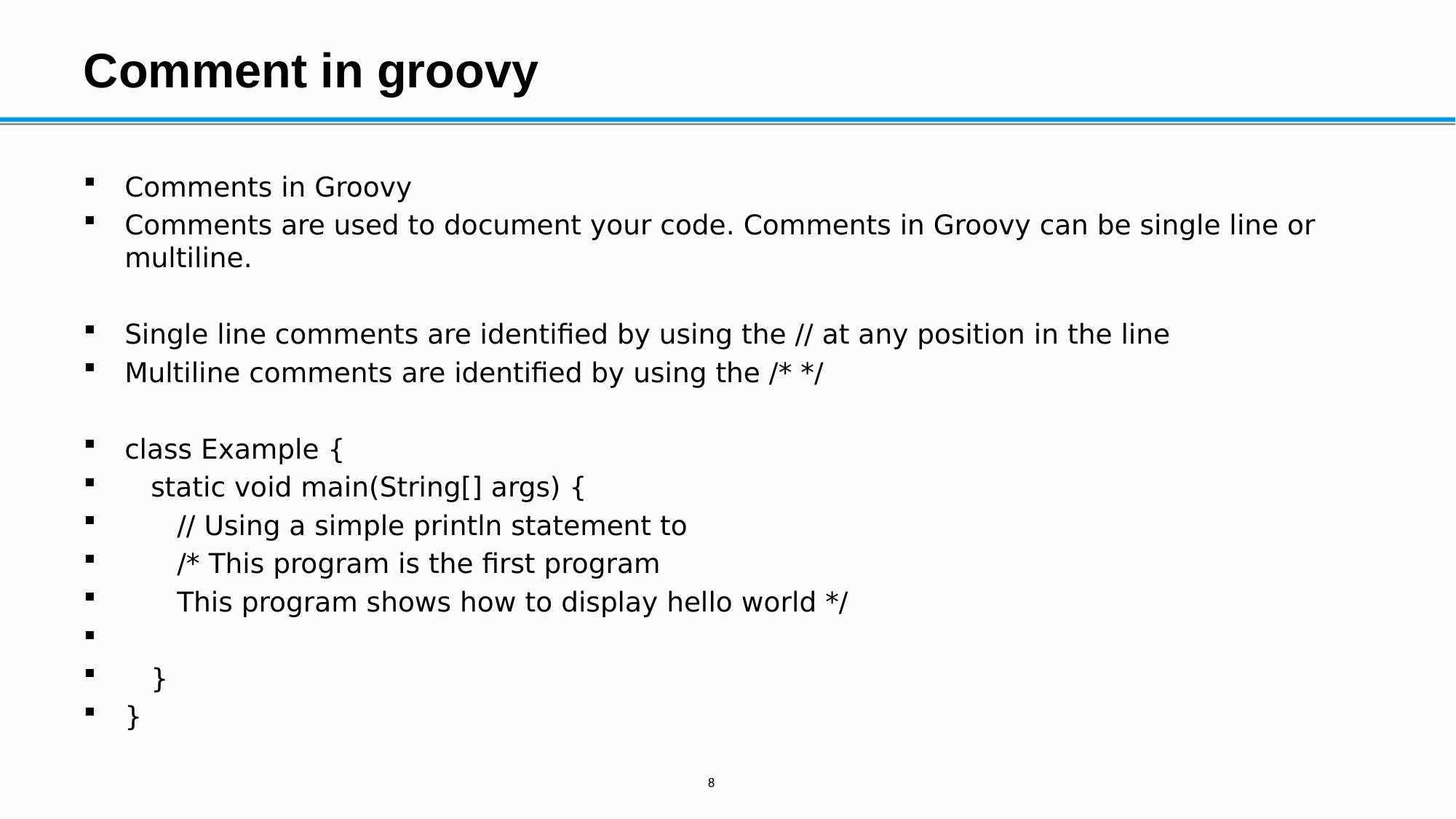

# Comment in groovy
Comments in Groovy
Comments are used to document your code. Comments in Groovy can be single line or multiline.

Single line comments are identified by using the // at any position in the line
Multiline comments are identified by using the /* */

class Example {
   static void main(String[] args) {
      // Using a simple println statement to
      /* This program is the first program
      This program shows how to display hello world */

   }
}